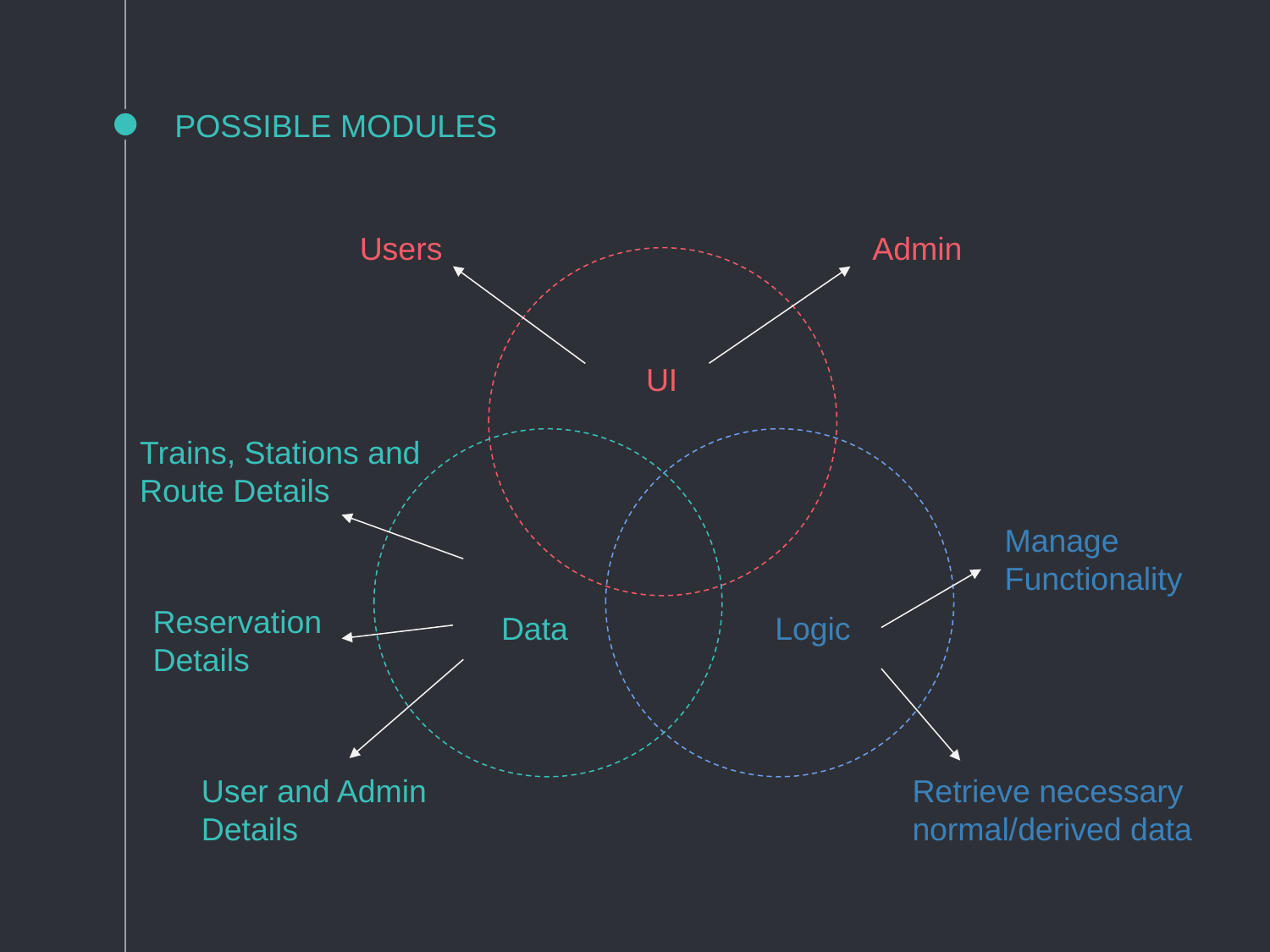

# POSSIBLE MODULES
Users
Admin

UI
Trains, Stations and Route Details

Manage Functionality
Reservation Details
Data
Logic
User and Admin Details
Retrieve necessary normal/derived data